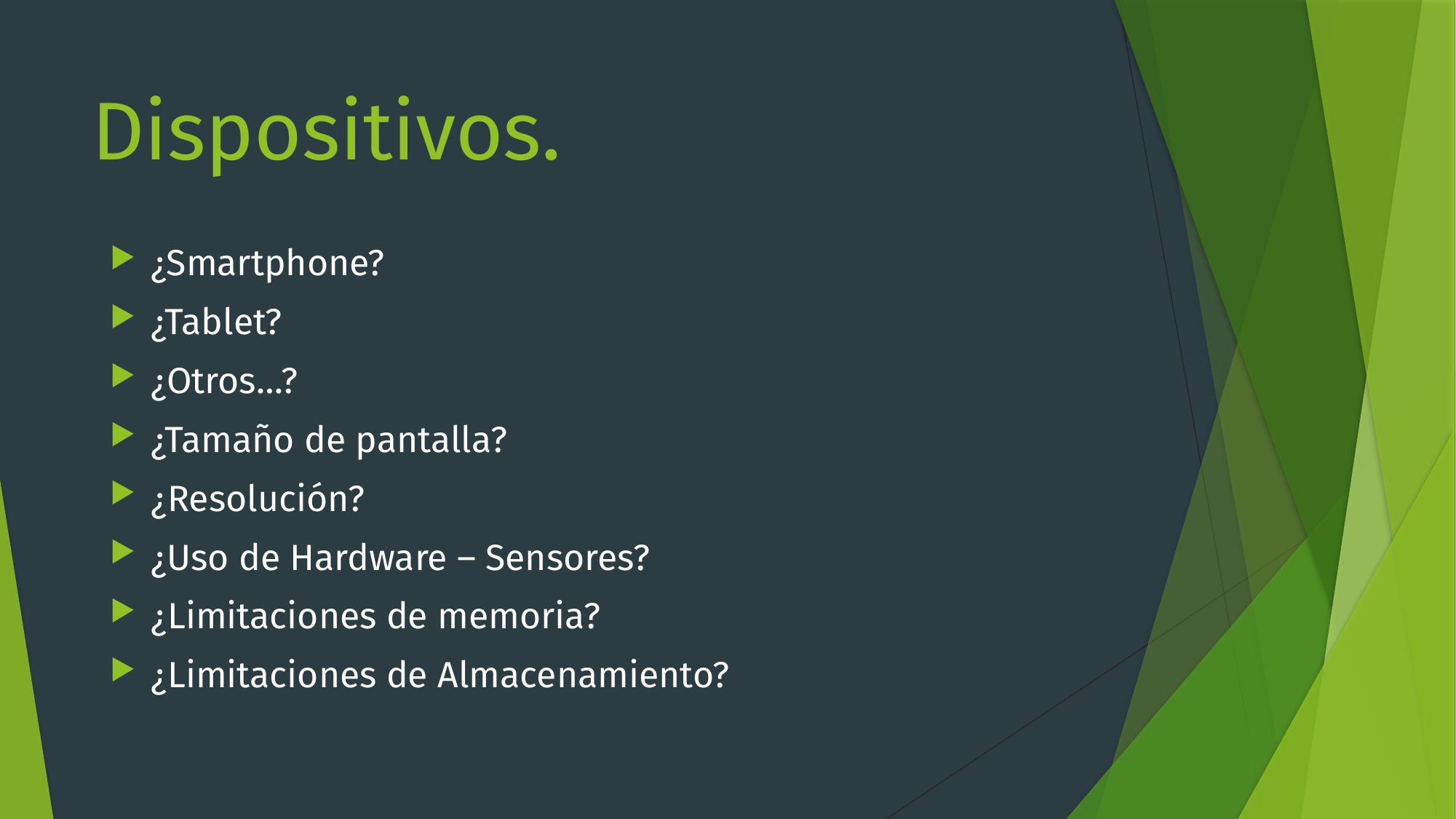

# Dispositivos.
¿Smartphone?
¿Tablet?
¿Otros…?
¿Tamaño de pantalla?
¿Resolución?
¿Uso de Hardware – Sensores?
¿Limitaciones de memoria?
¿Limitaciones de Almacenamiento?